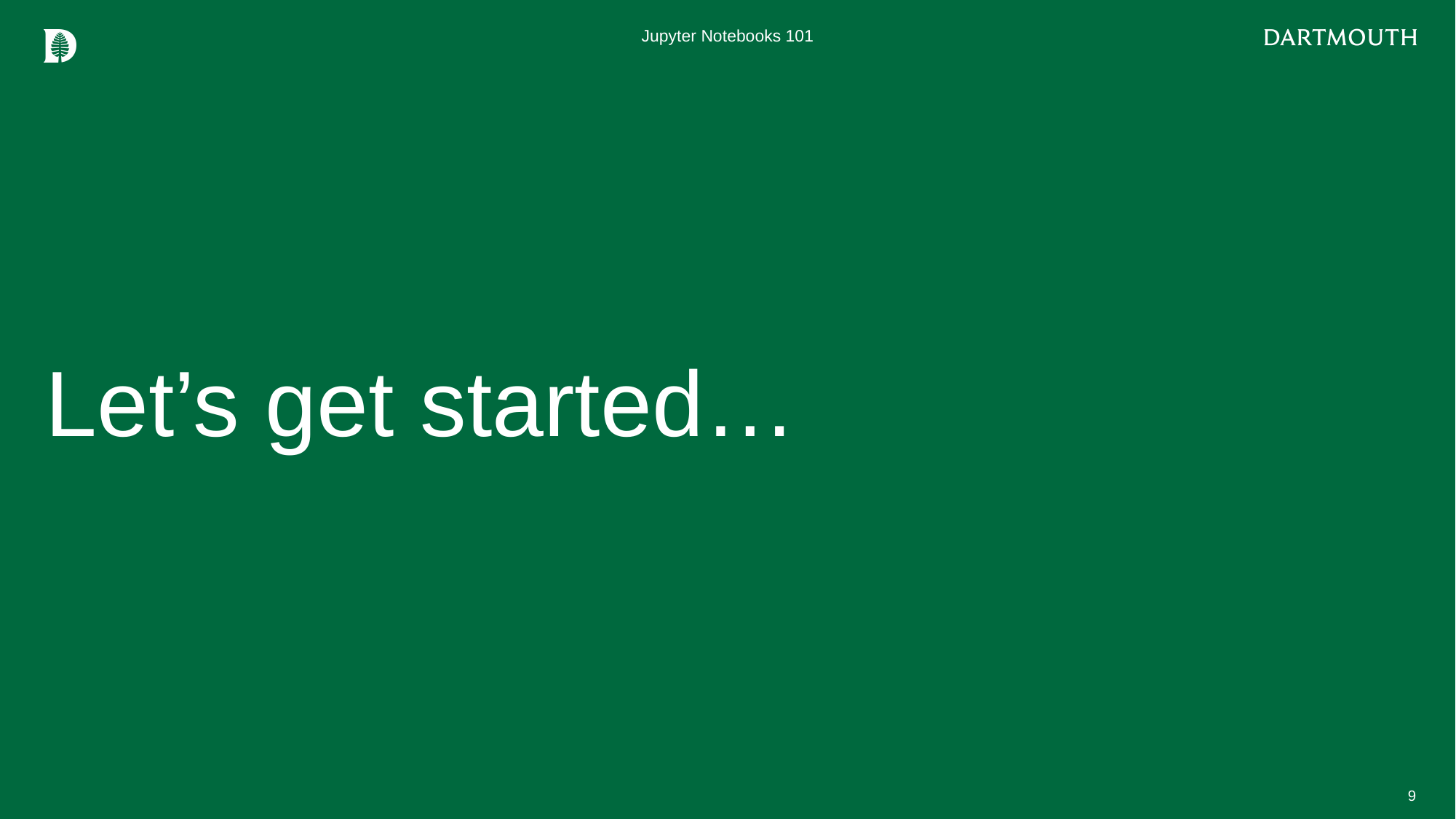

Jupyter Notebooks 101
# Let’s get started…
9